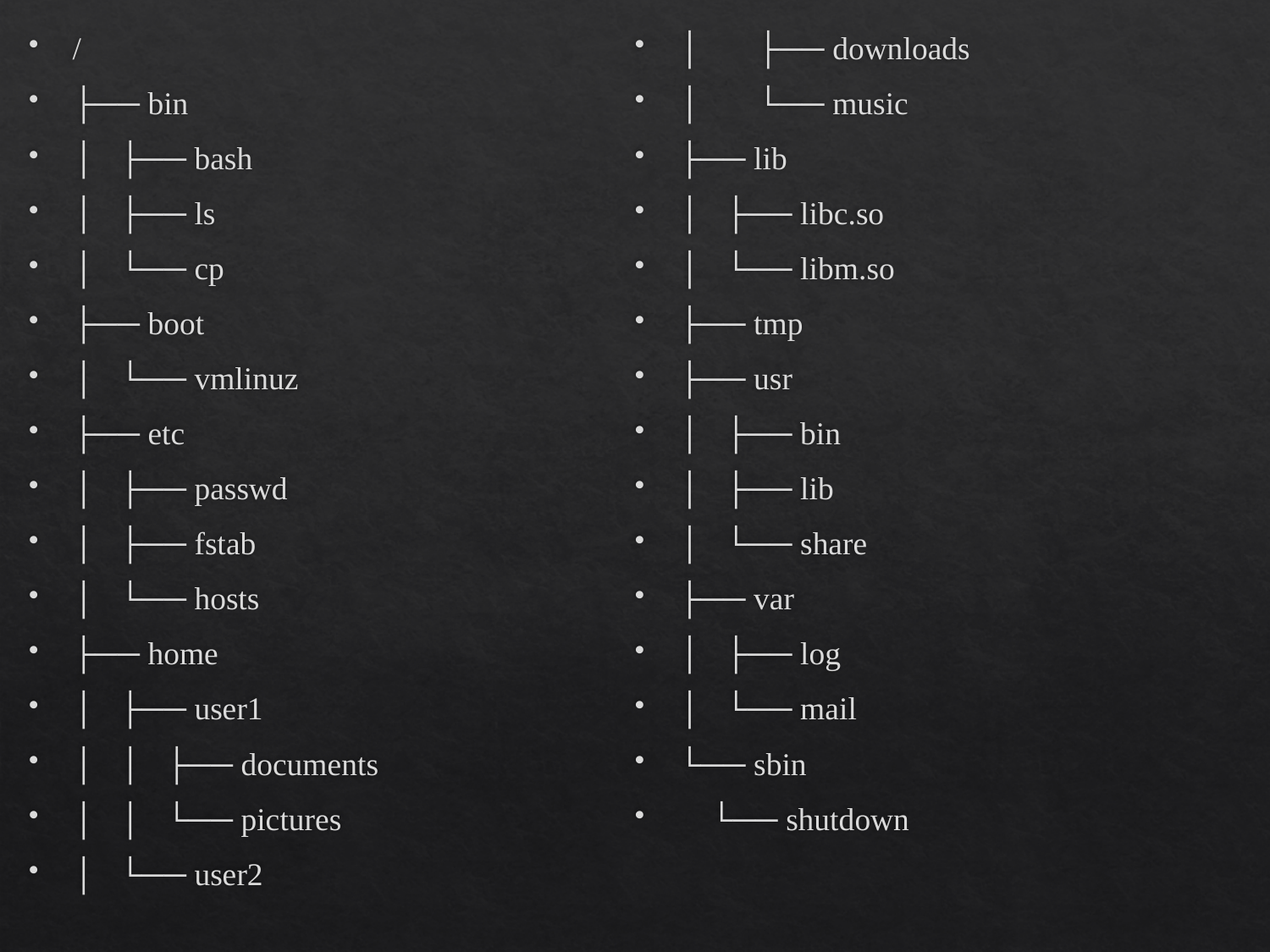

/
├── bin
│   ├── bash
│   ├── ls
│   └── cp
├── boot
│   └── vmlinuz
├── etc
│   ├── passwd
│   ├── fstab
│   └── hosts
├── home
│   ├── user1
│   │   ├── documents
│   │   └── pictures
│   └── user2
│       ├── downloads
│       └── music
├── lib
│   ├── libc.so
│   └── libm.so
├── tmp
├── usr
│   ├── bin
│   ├── lib
│   └── share
├── var
│   ├── log
│   └── mail
└── sbin
    └── shutdown